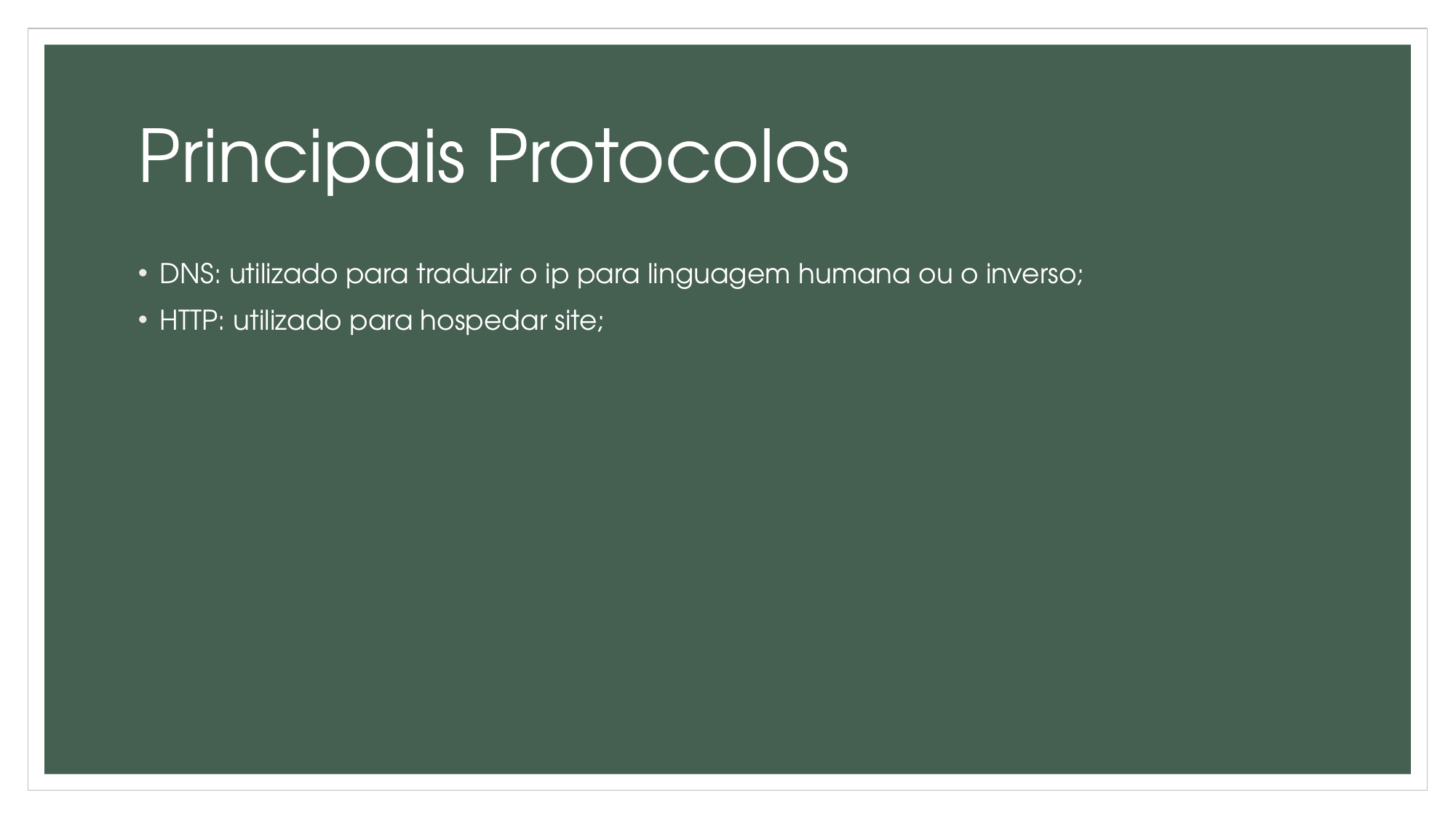

# Principais Protocolos
DNS: utilizado para traduzir o ip para linguagem humana ou o inverso;
HTTP: utilizado para hospedar site;